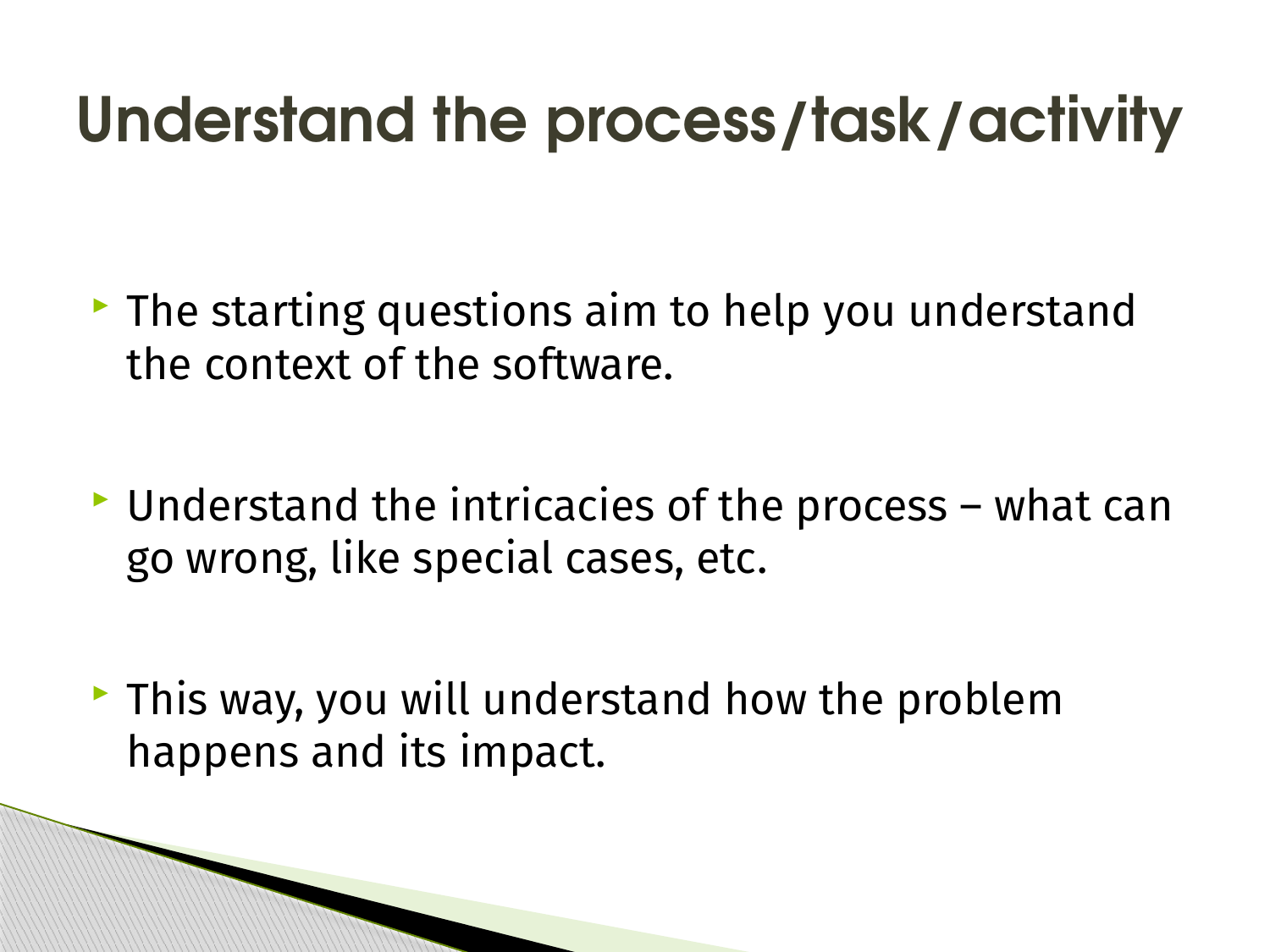

# Understand the process/task/activity

The starting questions aim to help you understand the context of the software.

Understand the intricacies of the process – what can go wrong, like special cases, etc.

This way, you will understand how the problem happens and its impact.